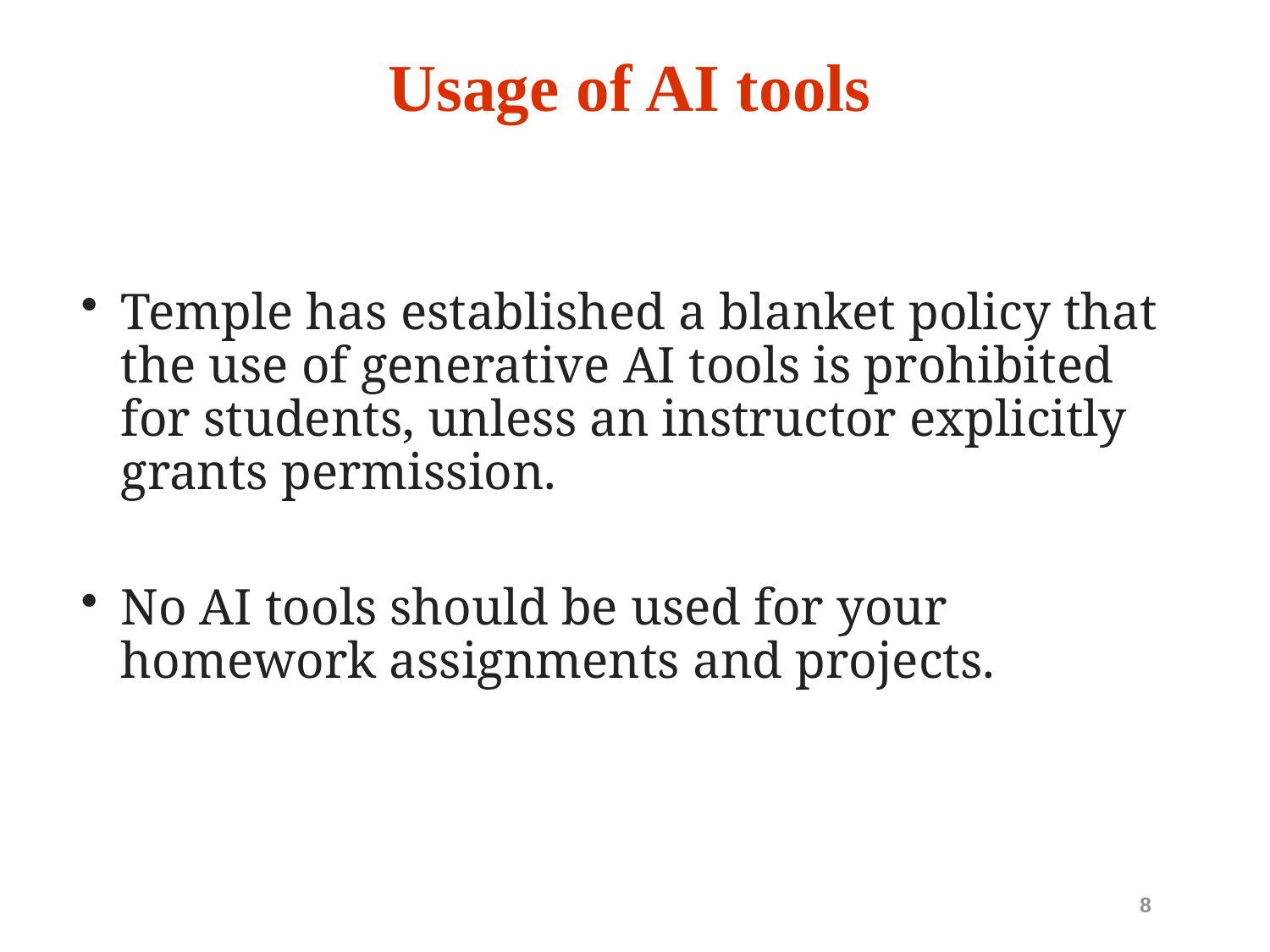

# Usage of AI tools
Temple has established a blanket policy that the use of generative AI tools is prohibited for students, unless an instructor explicitly grants permission.

No AI tools should be used for your homework assignments and projects.